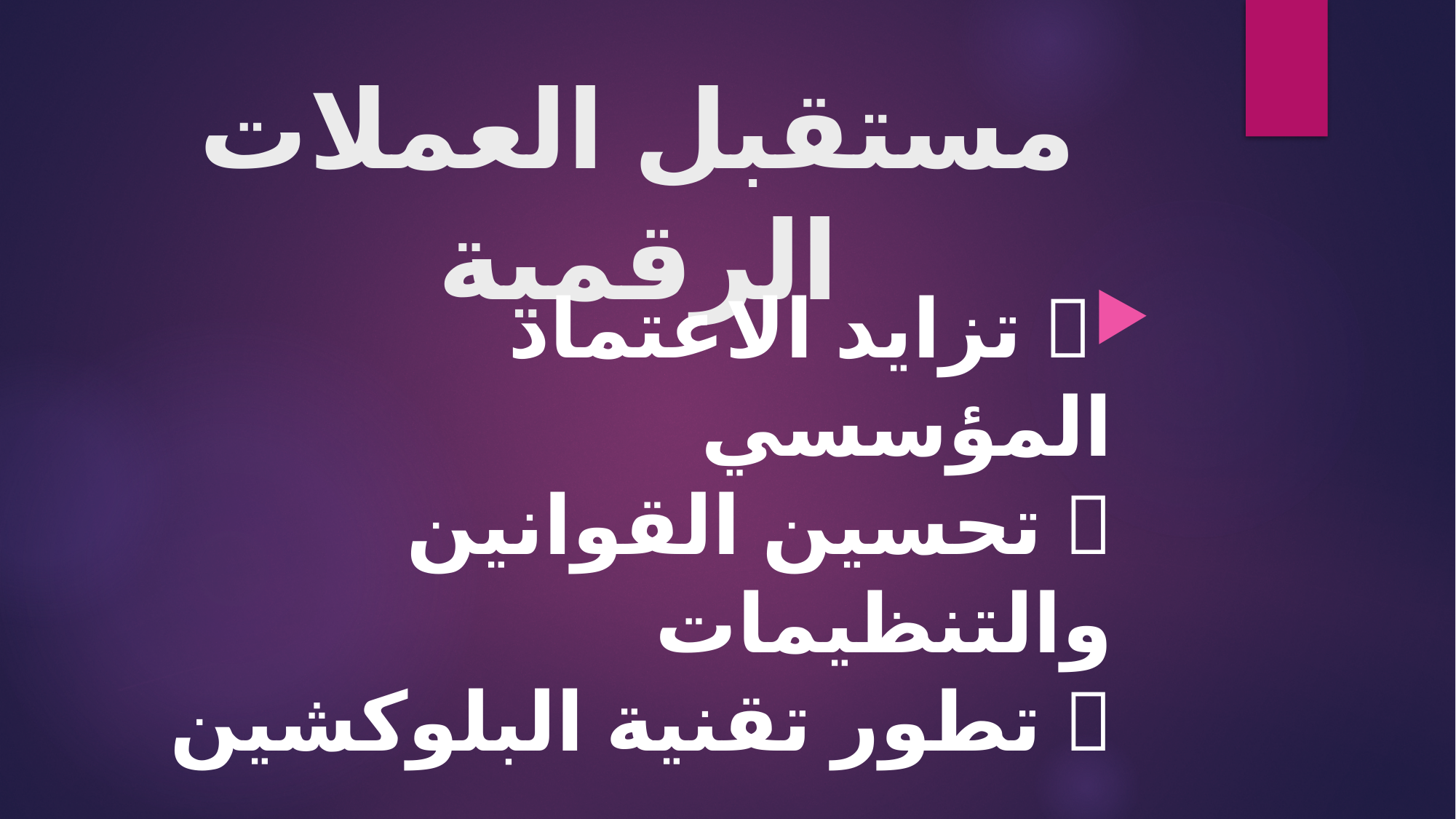

# مستقبل العملات الرقمية
🔮 تزايد الاعتماد المؤسسي
🔮 تحسين القوانين والتنظيمات
🔮 تطور تقنية البلوكشين